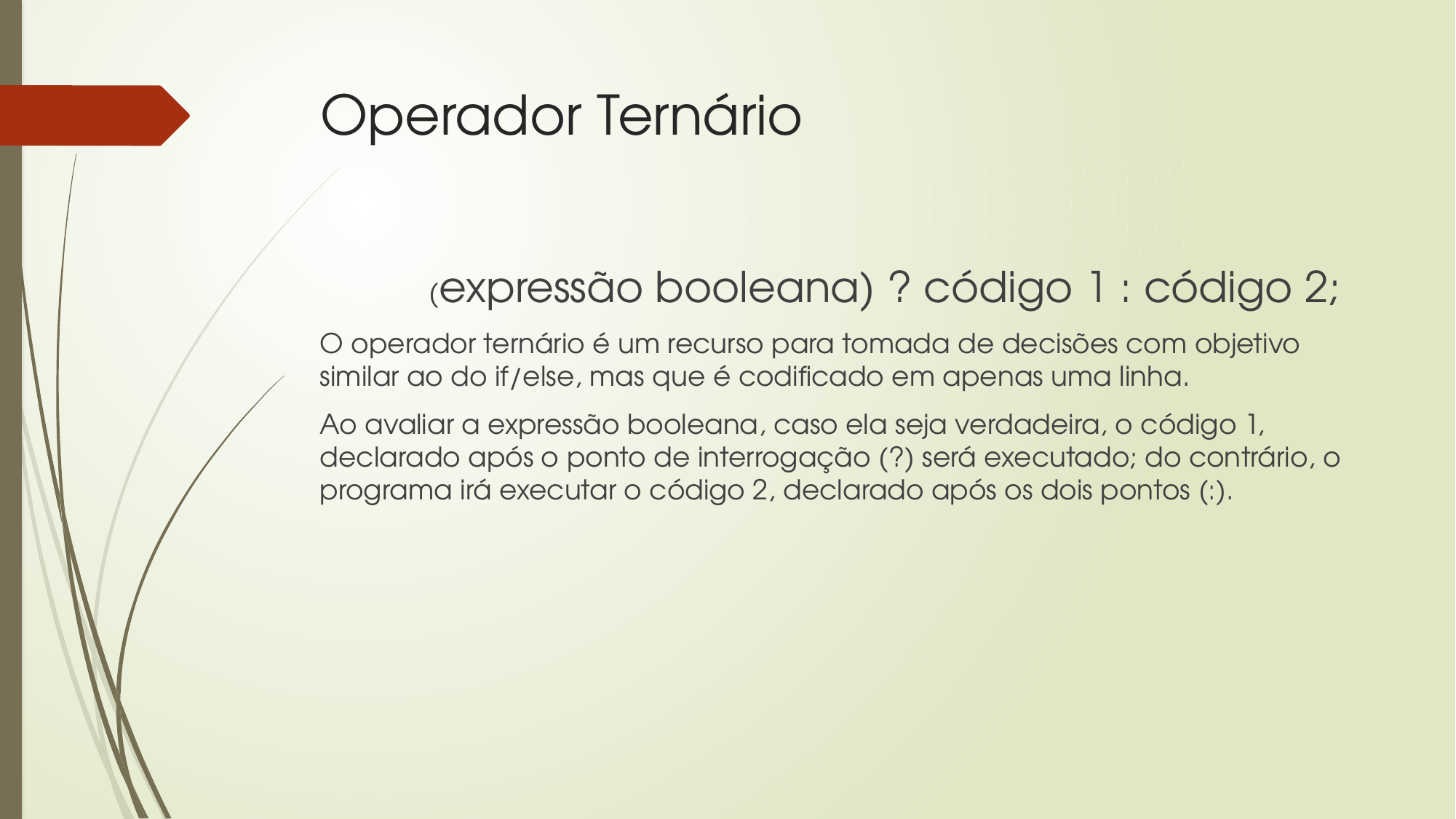

# Operador Ternário
	(expressão booleana) ? código 1 : código 2;
O operador ternário é um recurso para tomada de decisões com objetivo similar ao do if/else, mas que é codificado em apenas uma linha.
Ao avaliar a expressão booleana, caso ela seja verdadeira, o código 1, declarado após o ponto de interrogação (?) será executado; do contrário, o programa irá executar o código 2, declarado após os dois pontos (:).